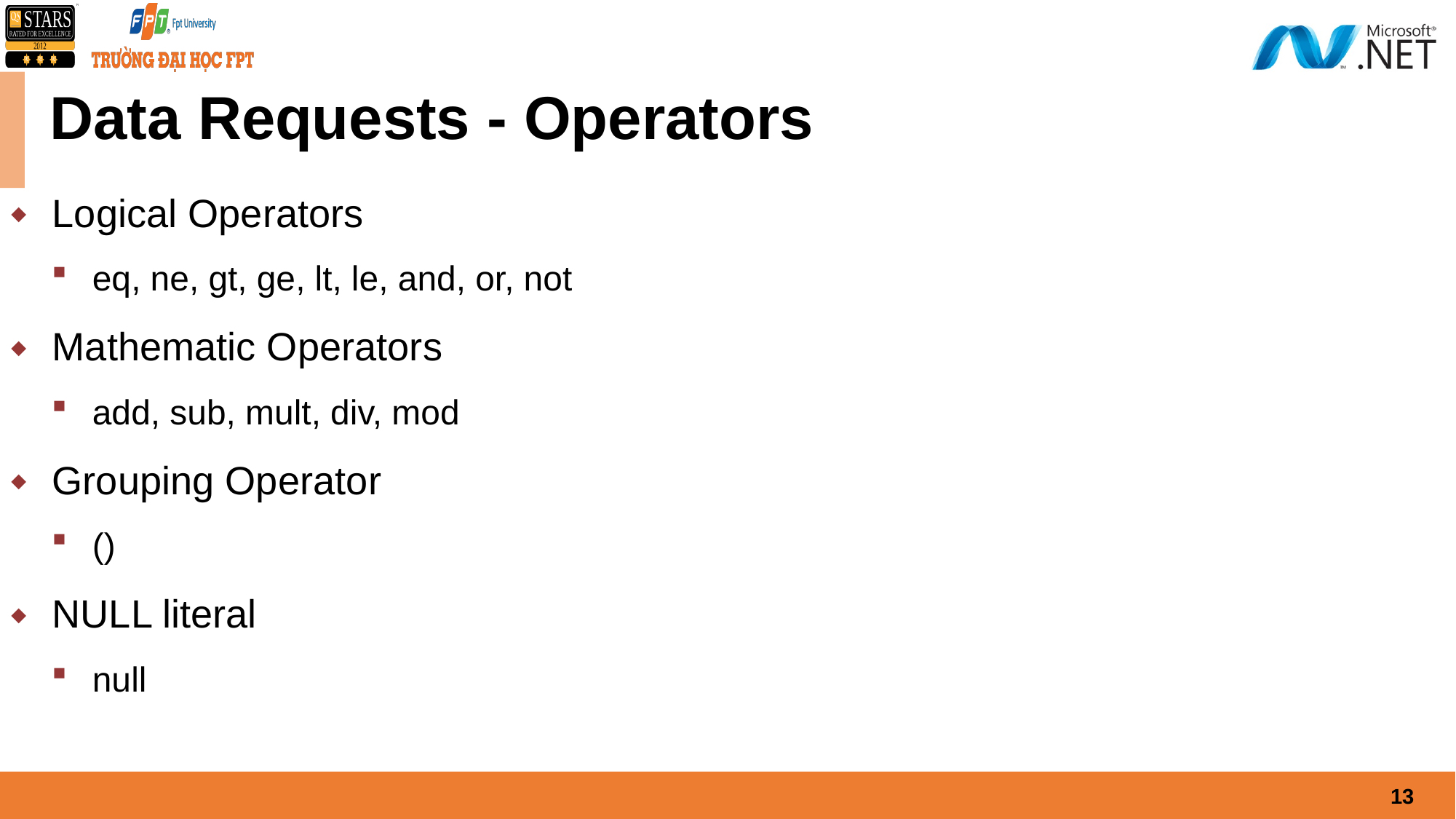

# Data Requests - Operators
Logical Operators
eq, ne, gt, ge, lt, le, and, or, not
Mathematic Operators
add, sub, mult, div, mod
Grouping Operator
()
NULL literal
null

13